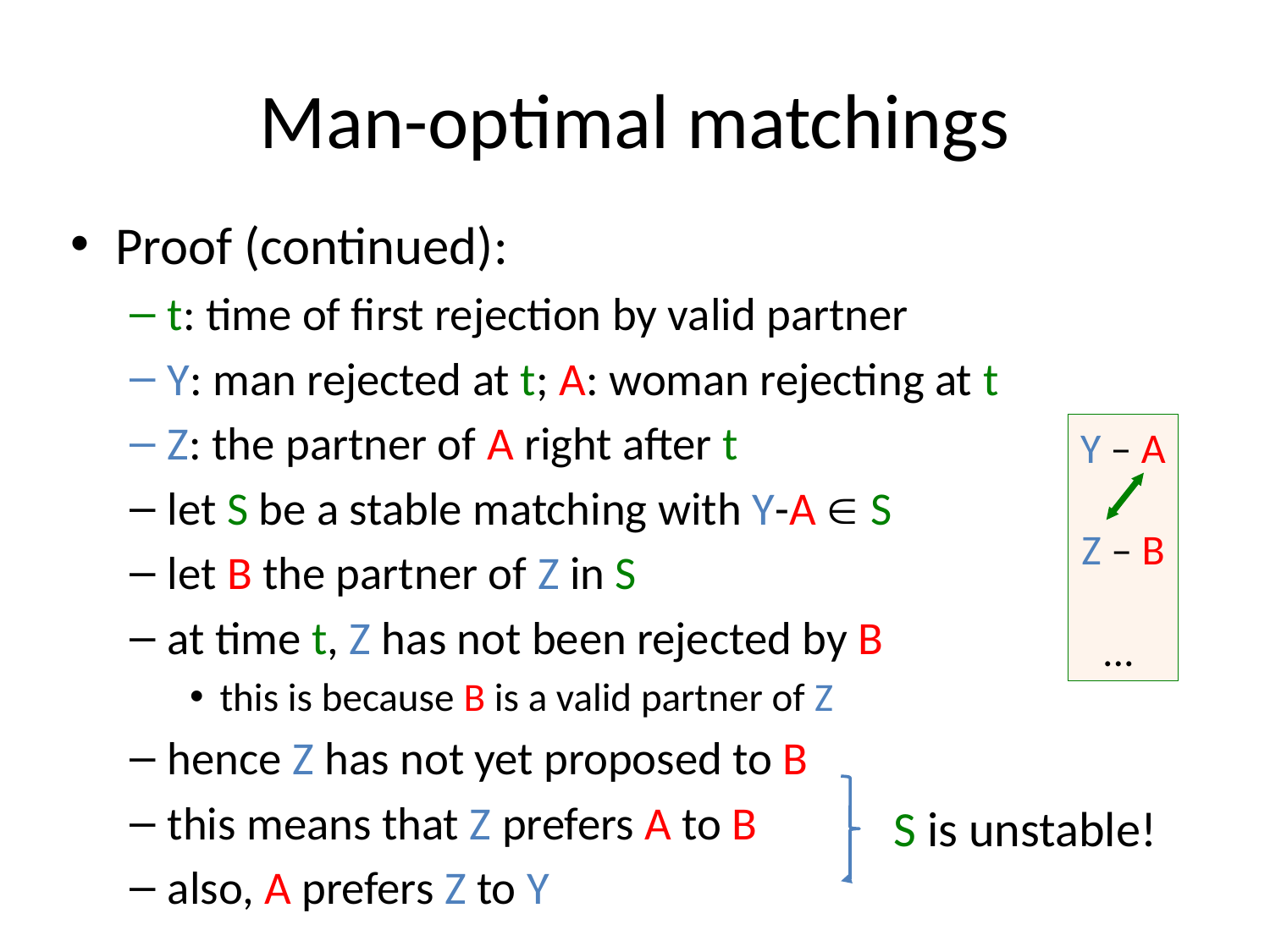

# Man-optimal matchings
Proof (continued):
t: time of first rejection by valid partner
Y: man rejected at t; A: woman rejecting at t
Z: the partner of A right after t
let S be a stable matching with Y-A ∈ S
let B the partner of Z in S
at time t, Z has not been rejected by B
this is because B is a valid partner of Z
hence Z has not yet proposed to B
this means that Z prefers A to B
also, A prefers Z to Y
Y – A

Z – B

...

S is unstable!